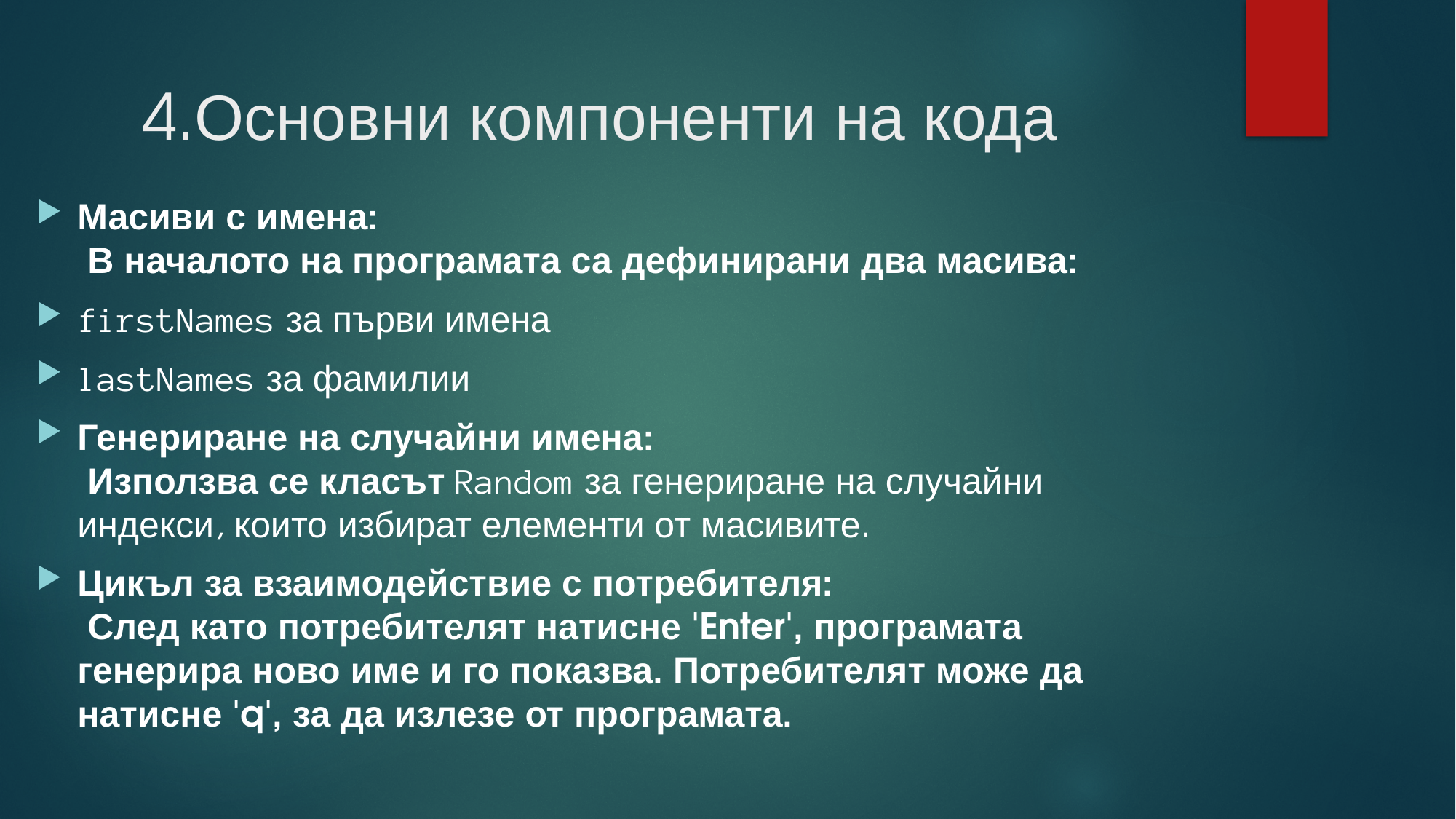

# 4.Основни компоненти на кода
Масиви с имена:
 В началото на програмата са дефинирани два масива:
firstNames за първи имена
lastNames за фамилии
Генериране на случайни имена:
 Използва се класът Random за генериране на случайни индекси, които избират елементи от масивите.
Цикъл за взаимодействие с потребителя:
 След като потребителят натисне 'Enter', програмата генерира ново име и го показва. Потребителят може да натисне 'q', за да излезе от програмата.